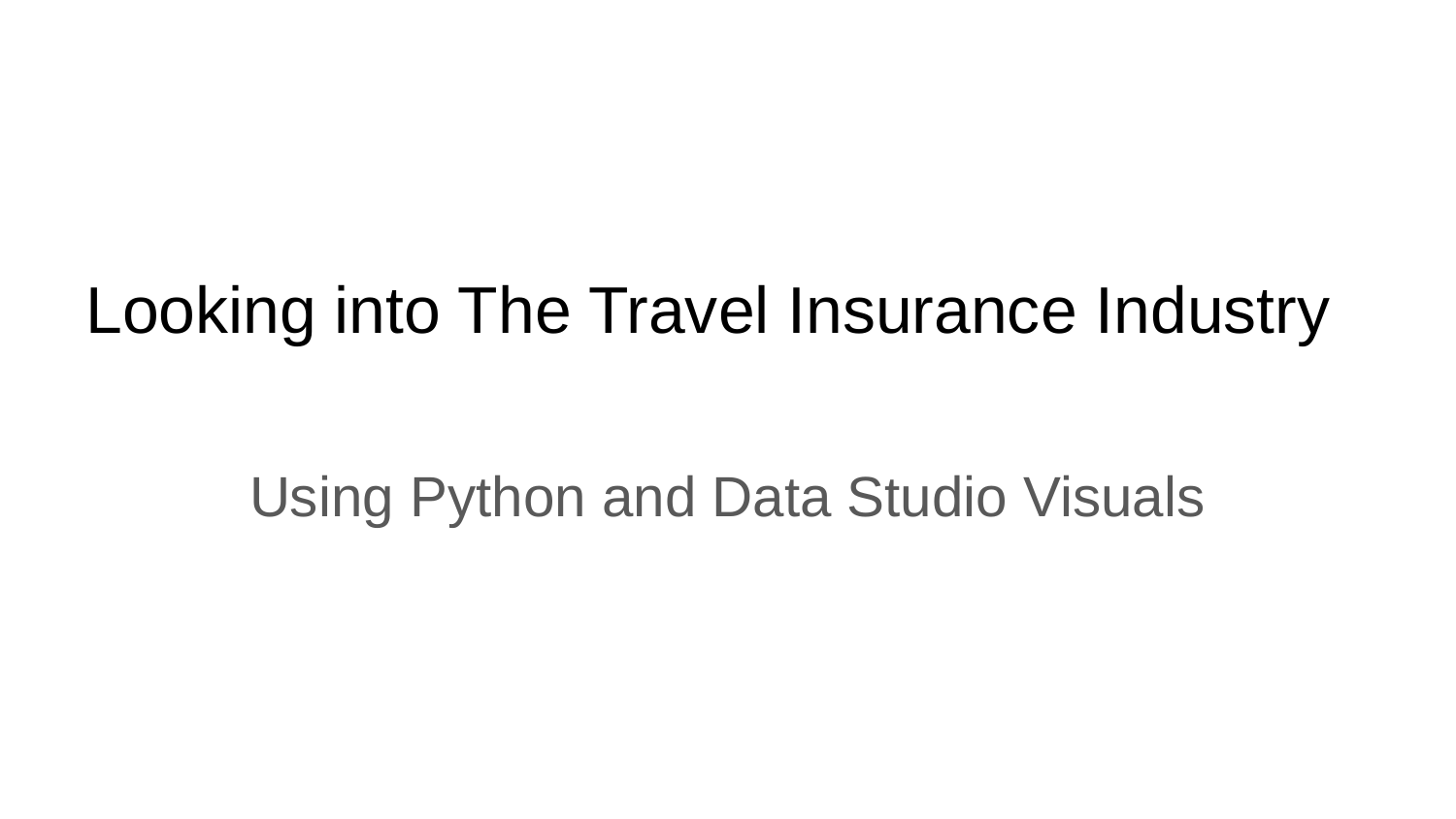

# Looking into The Travel Insurance Industry
Using Python and Data Studio Visuals